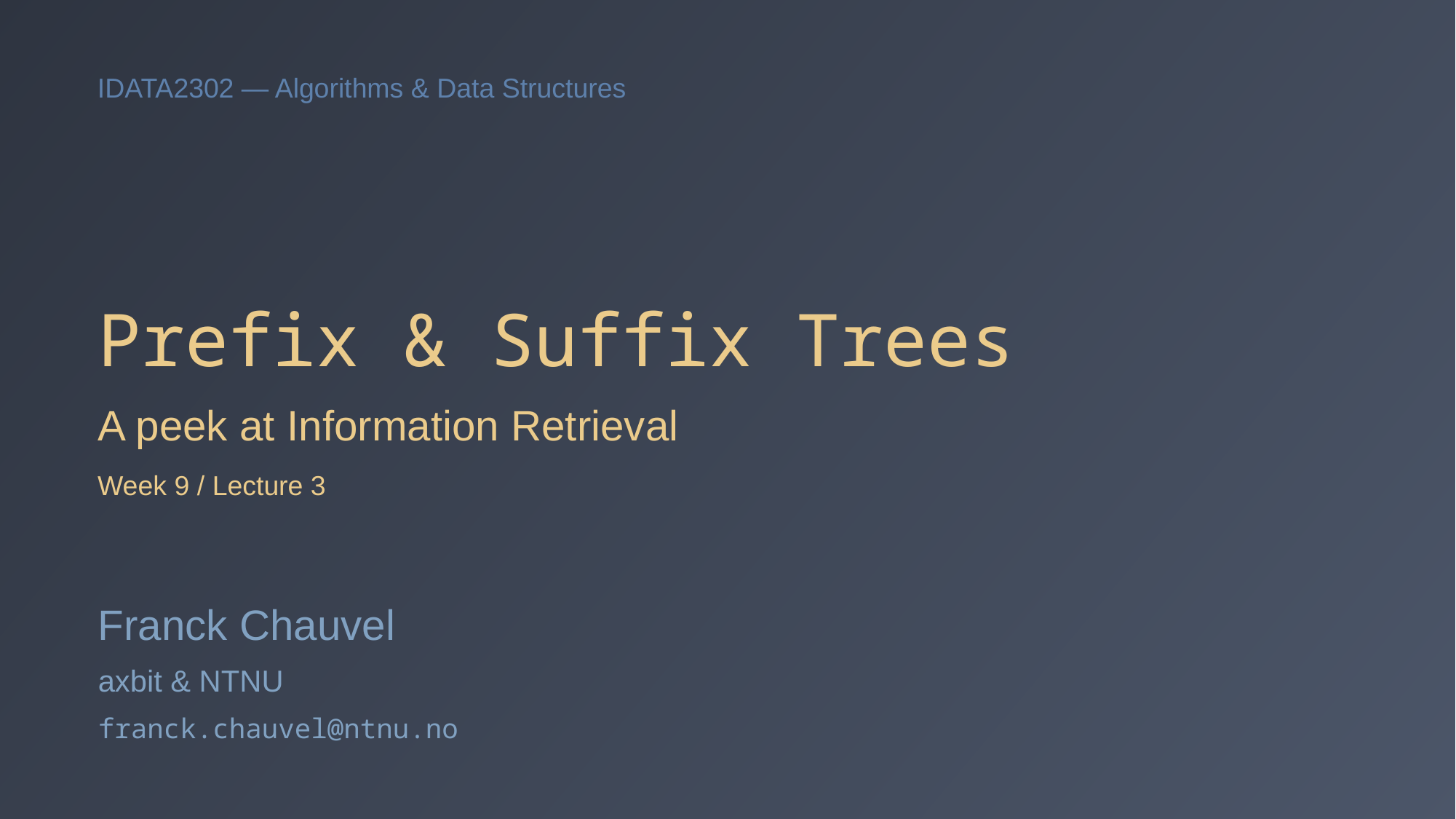

# Prefix & Suffix Trees
A peek at Information Retrieval
Week 9 / Lecture 3
Franck Chauvel
axbit & NTNU
franck.chauvel@ntnu.no